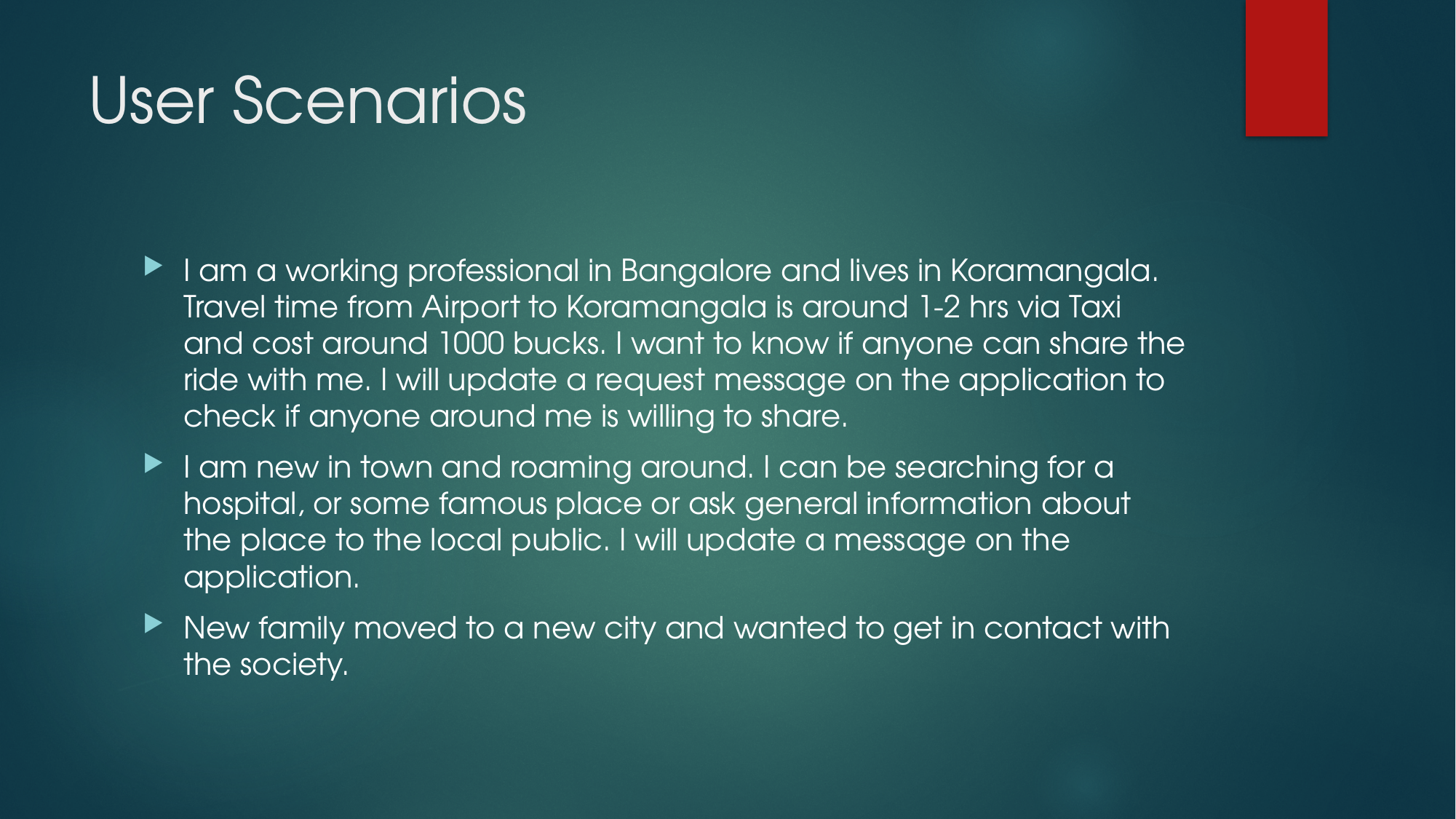

# User Scenarios
I am a working professional in Bangalore and lives in Koramangala. Travel time from Airport to Koramangala is around 1-2 hrs via Taxi and cost around 1000 bucks. I want to know if anyone can share the ride with me. I will update a request message on the application to check if anyone around me is willing to share.
I am new in town and roaming around. I can be searching for a hospital, or some famous place or ask general information about the place to the local public. I will update a message on the application.
New family moved to a new city and wanted to get in contact with the society.